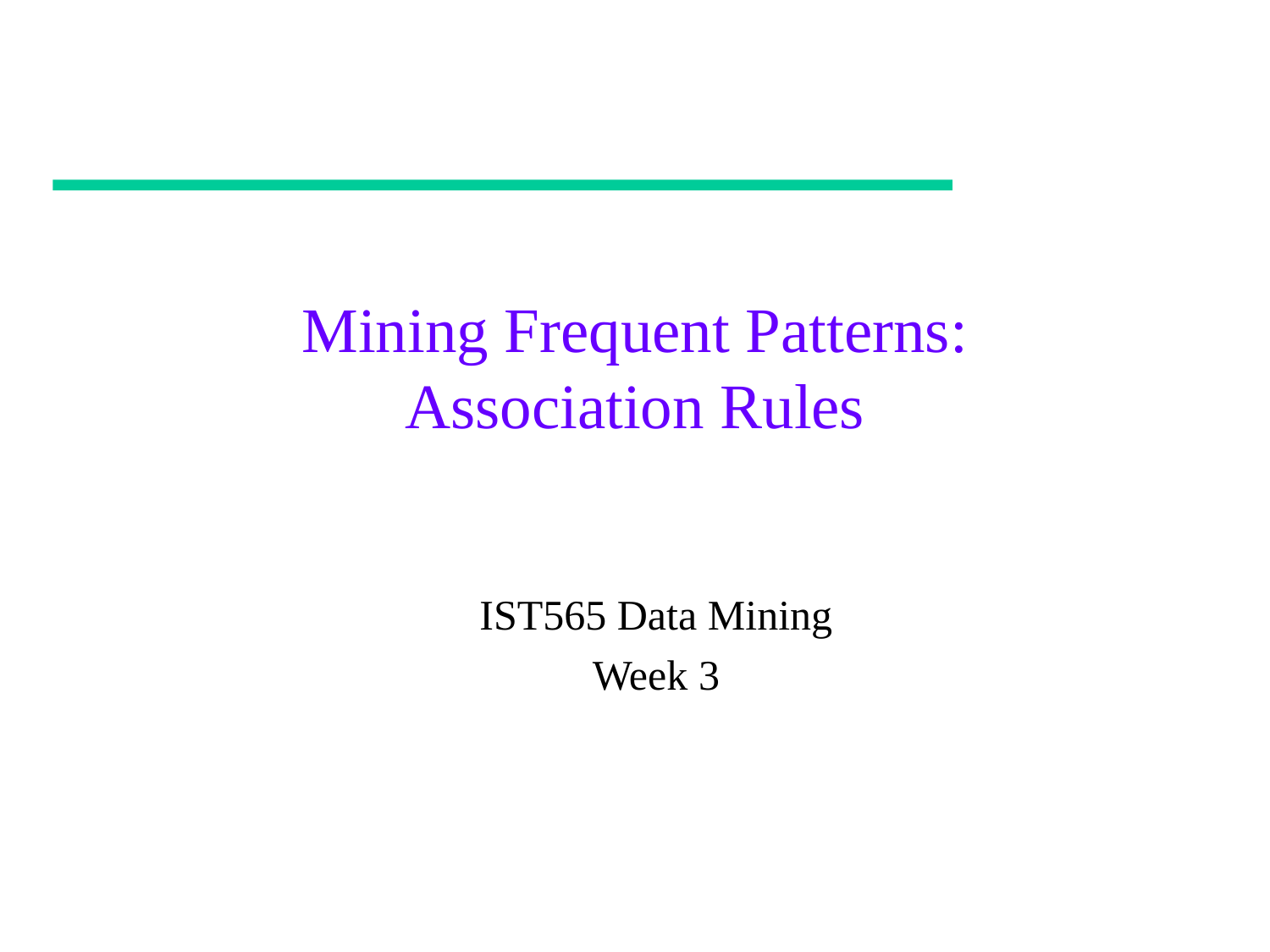

# Mining Frequent Patterns: Association Rules
IST565 Data Mining
Week 3